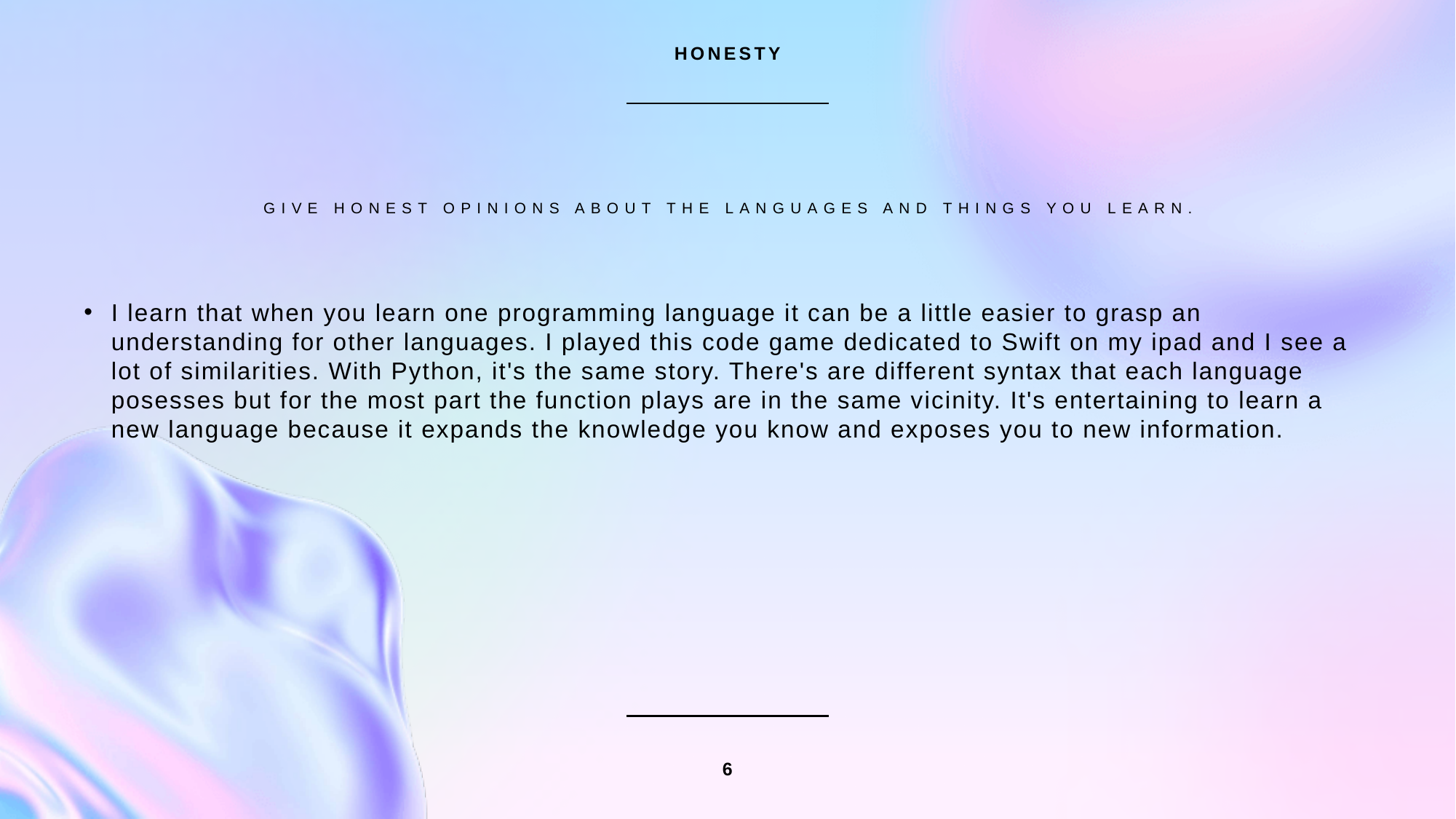

HONESTY
# Give honest opinions about the languages and things you learn.
I learn that when you learn one programming language it can be a little easier to grasp an understanding for other languages. I played this code game dedicated to Swift on my ipad and I see a lot of similarities. With Python, it's the same story. There's are different syntax that each language posesses but for the most part the function plays are in the same vicinity. It's entertaining to learn a new language because it expands the knowledge you know and exposes you to new information.
6